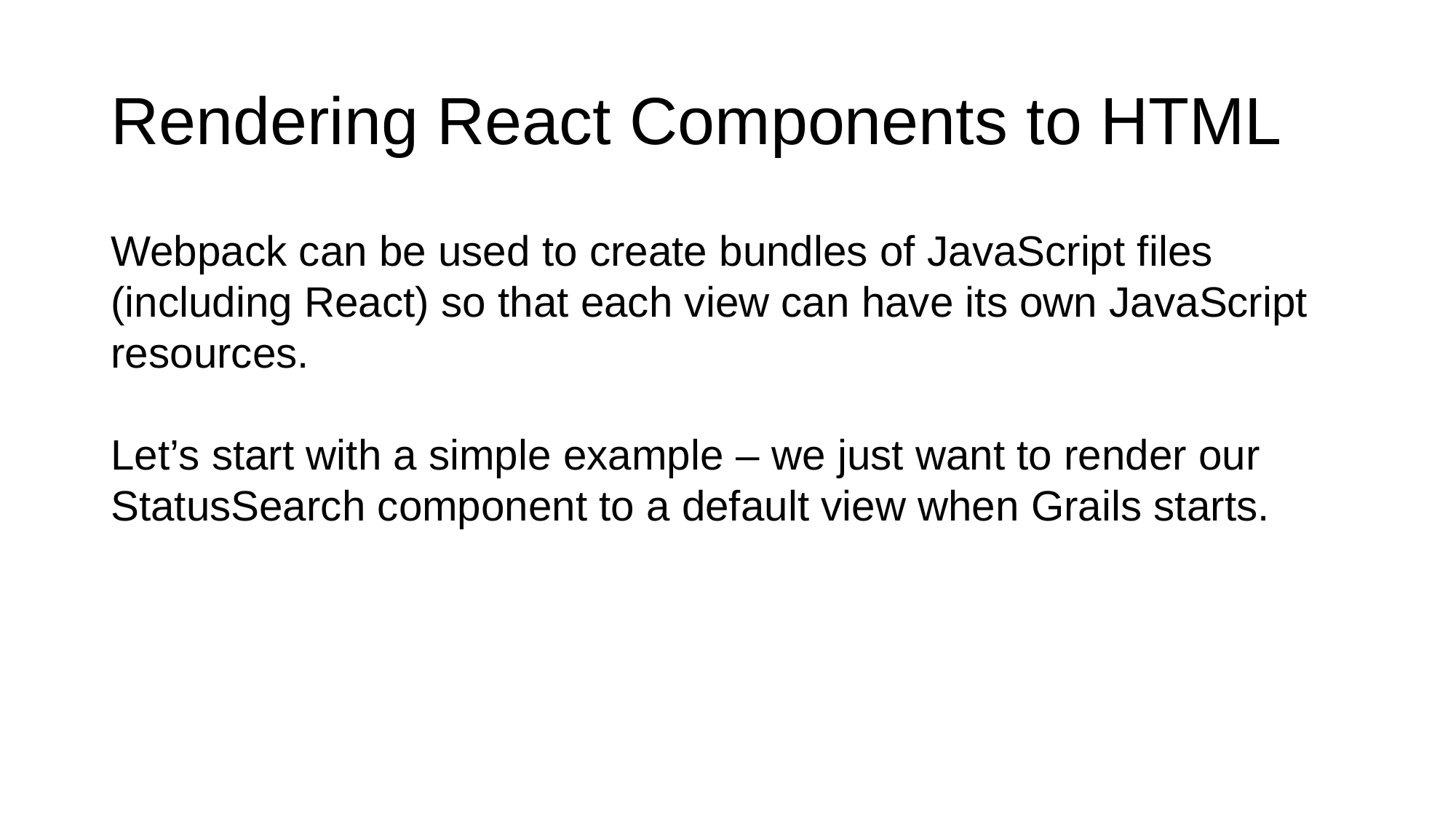

# Rendering React Components to HTML
Webpack can be used to create bundles of JavaScript files (including React) so that each view can have its own JavaScript resources.

Let’s start with a simple example – we just want to render our StatusSearch component to a default view when Grails starts.